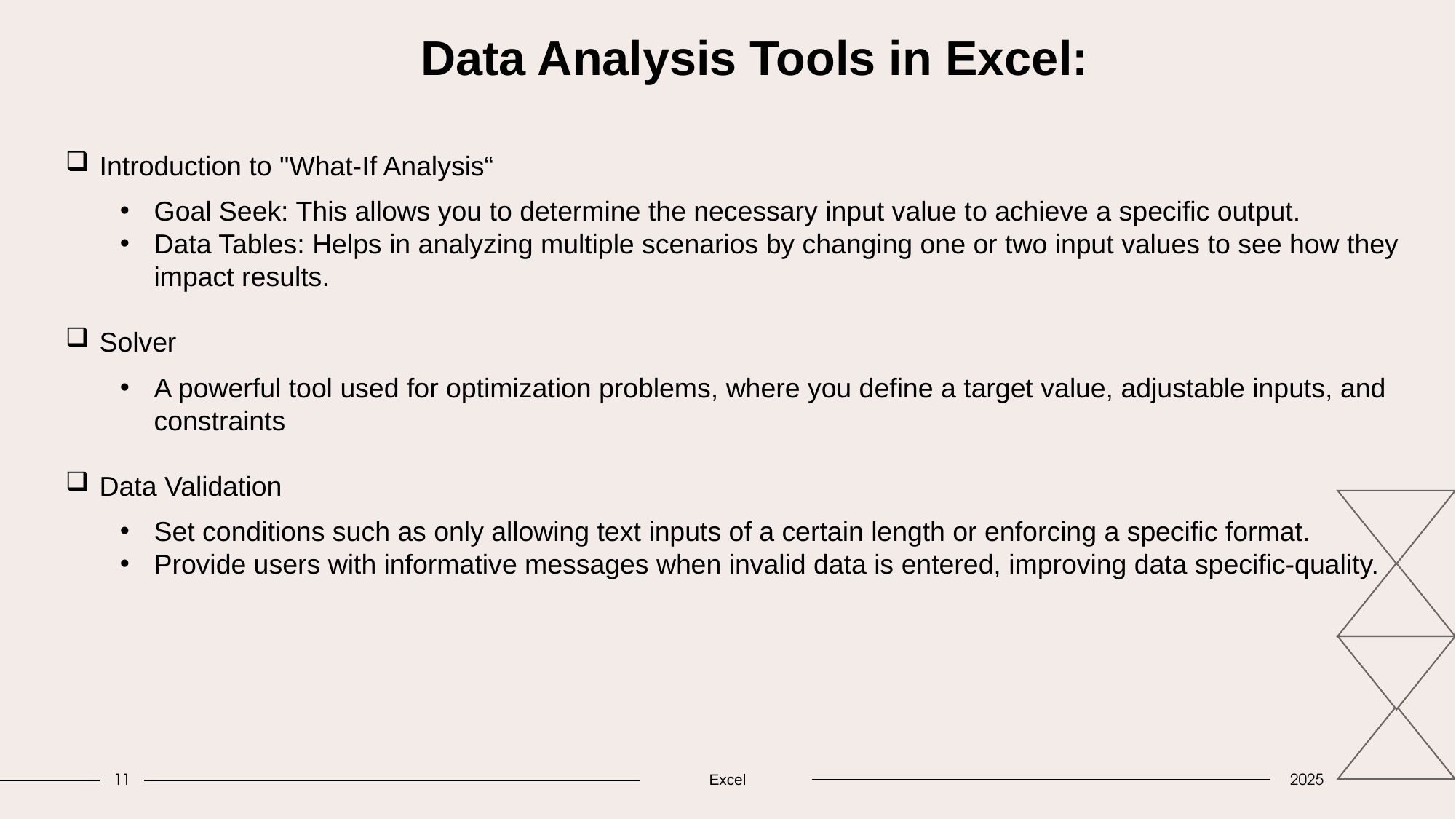

# Data Analysis Tools in Excel:
Introduction to "What-If Analysis“

Goal Seek: This allows you to determine the necessary input value to achieve a specific output.
Data Tables: Helps in analyzing multiple scenarios by changing one or two input values to see how they impact results.

Solver

A powerful tool used for optimization problems, where you define a target value, adjustable inputs, and constraints

Data Validation

Set conditions such as only allowing text inputs of a certain length or enforcing a specific format.
Provide users with informative messages when invalid data is entered, improving data specific-quality.

11
Excel
2025